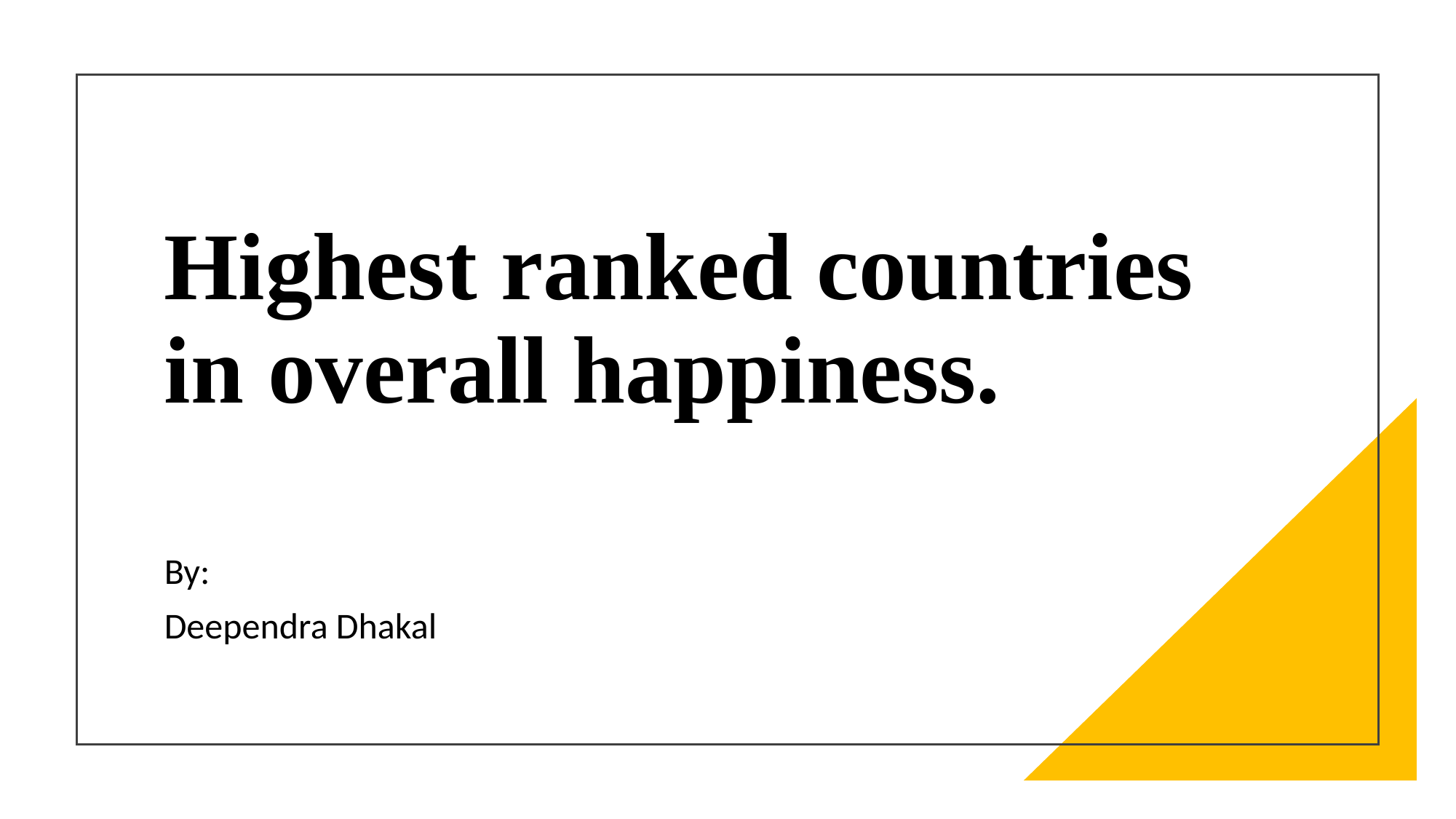

# Highest ranked countries in overall happiness.

By:
Deependra Dhakal